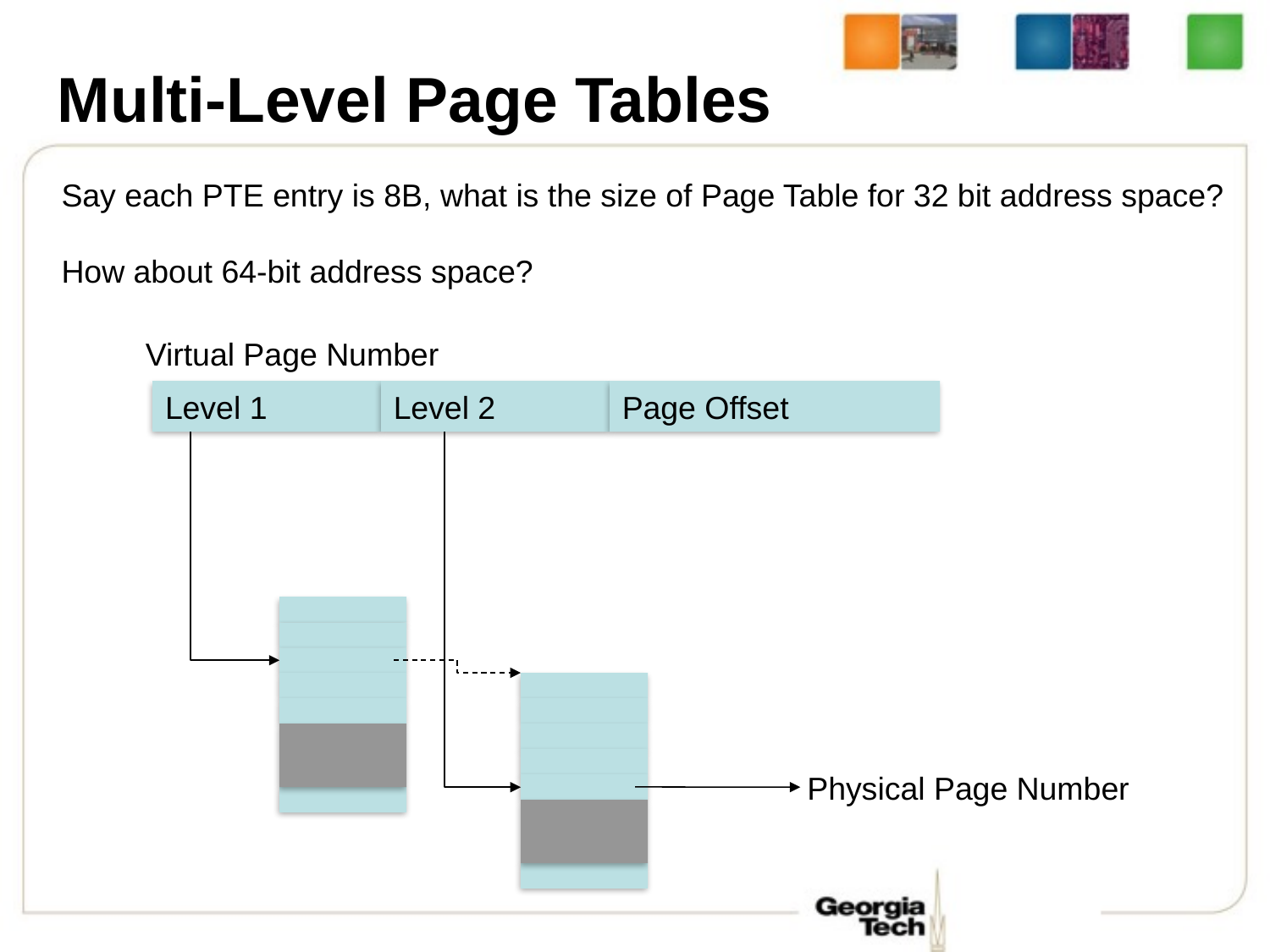

# Multi-Level Page Tables
Say each PTE entry is 8B, what is the size of Page Table for 32 bit address space?

How about 64-bit address space?
Virtual Page Number
Level 1
Level 2
Page Offset

Physical Page Number